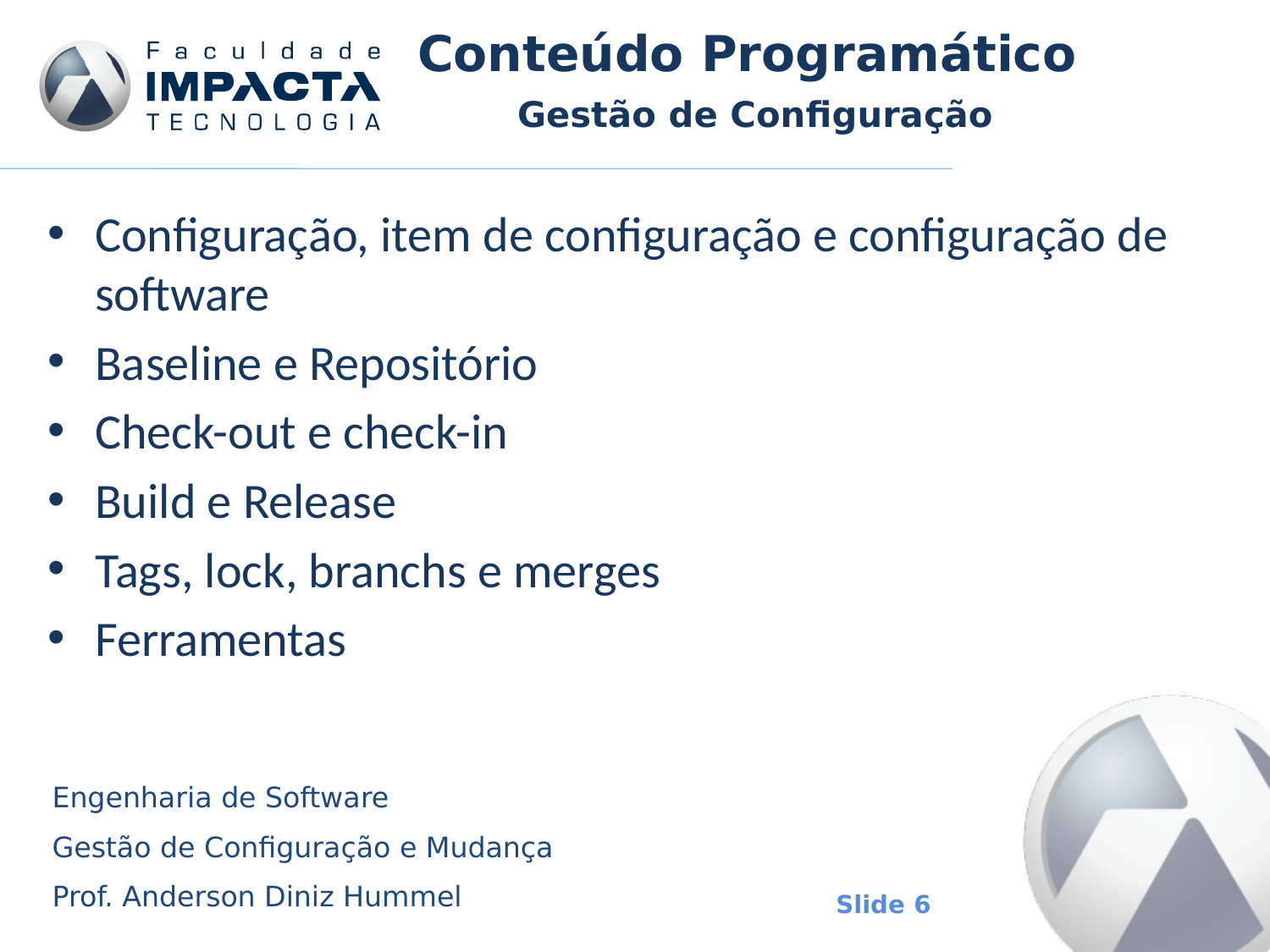

# Conteúdo Programático
Gestão de Configuração
Configuração, item de configuração e configuração de software
Baseline e Repositório
Check-out e check-in
Build e Release
Tags, lock, branchs e merges
Ferramentas
Engenharia de Software
Gestão de Configuração e Mudança
Prof. Anderson Diniz Hummel